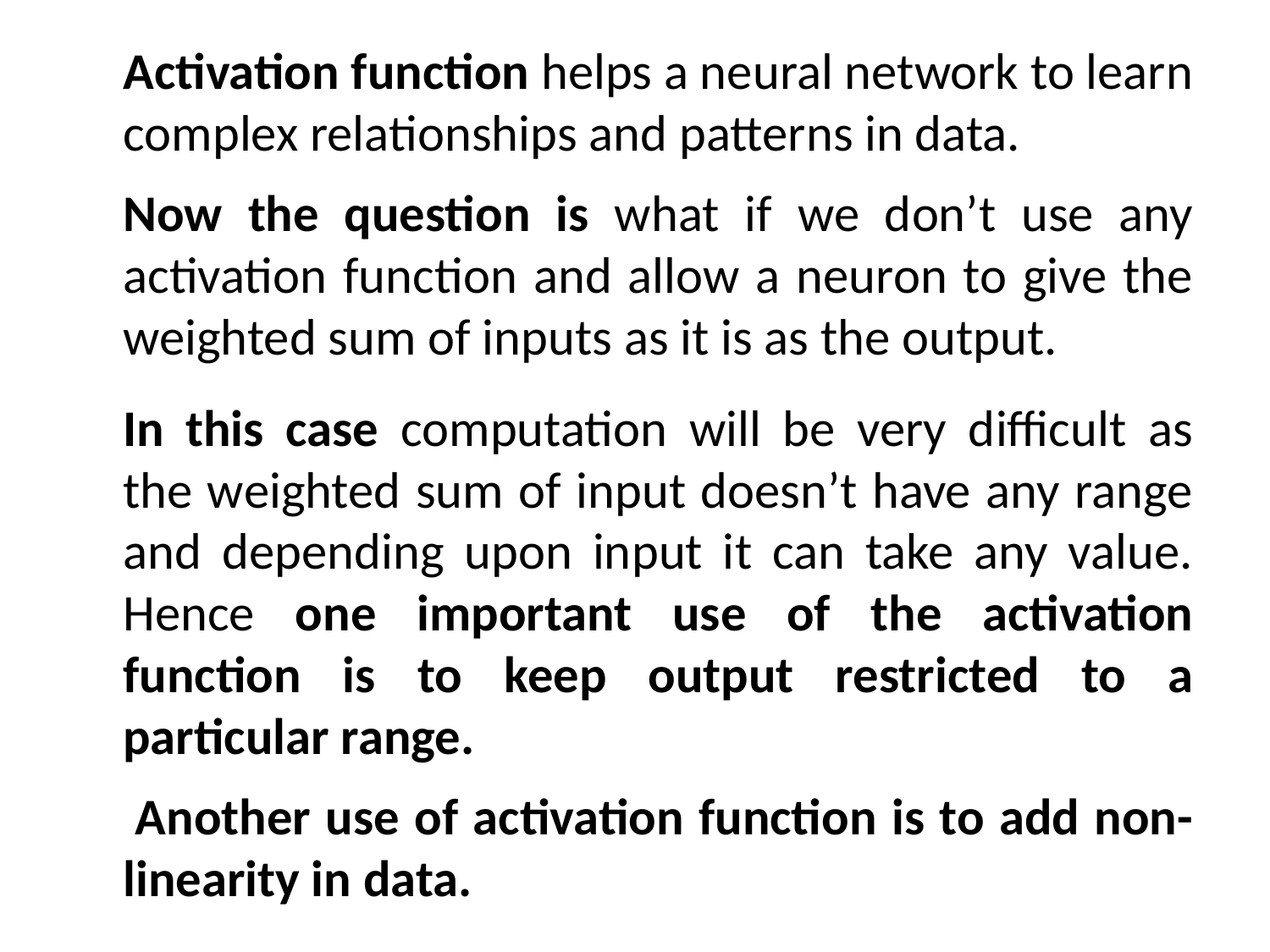

Activation function helps a neural network to learn complex relationships and patterns in data.
	Now the question is what if we don’t use any activation function and allow a neuron to give the weighted sum of inputs as it is as the output.
	In this case computation will be very difficult as the weighted sum of input doesn’t have any range and depending upon input it can take any value. Hence one important use of the activation function is to keep output restricted to a particular range.
    Another use of activation function is to add non-linearity in data.